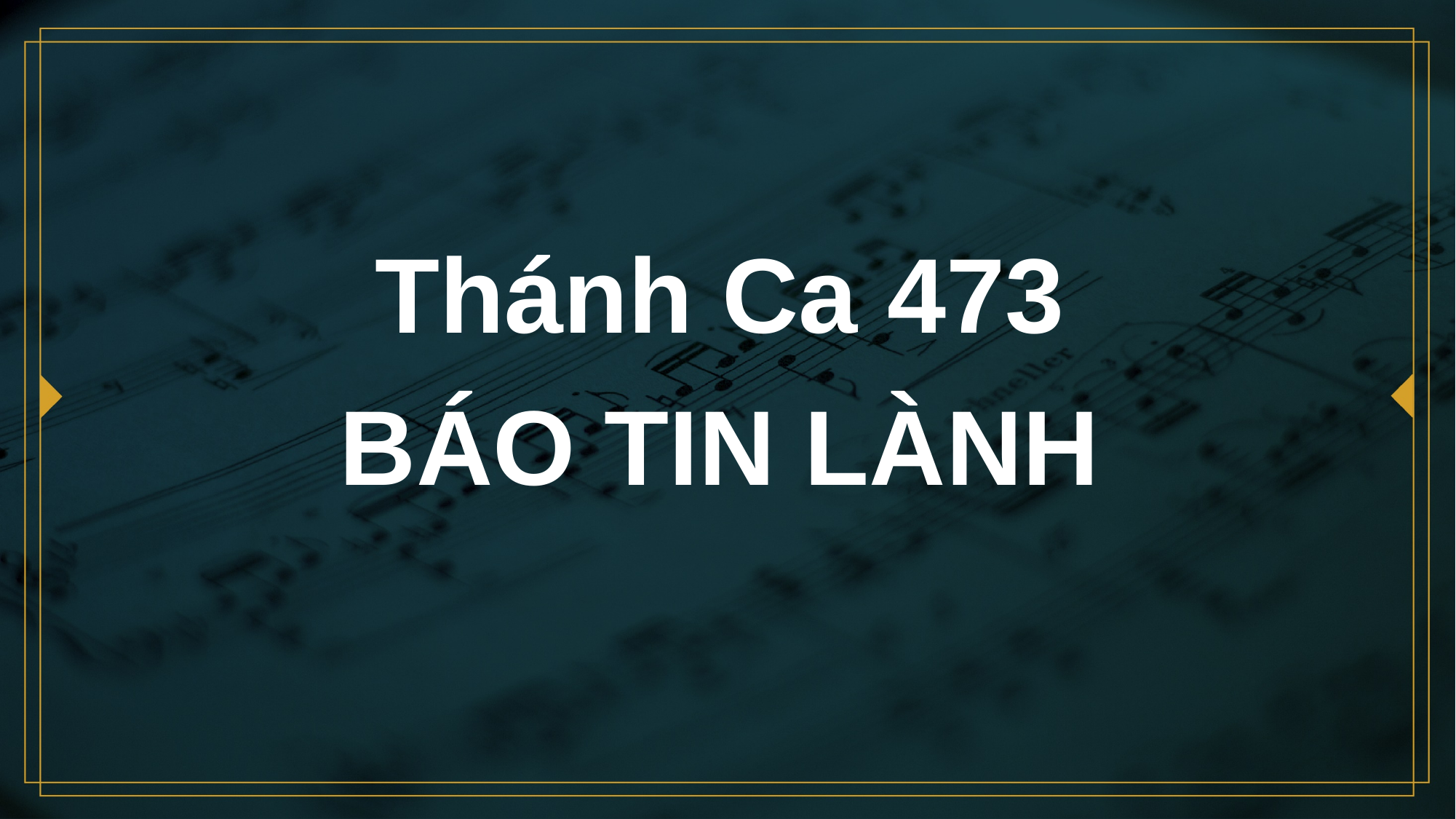

# Thánh Ca 473 BÁO TIN LÀNH